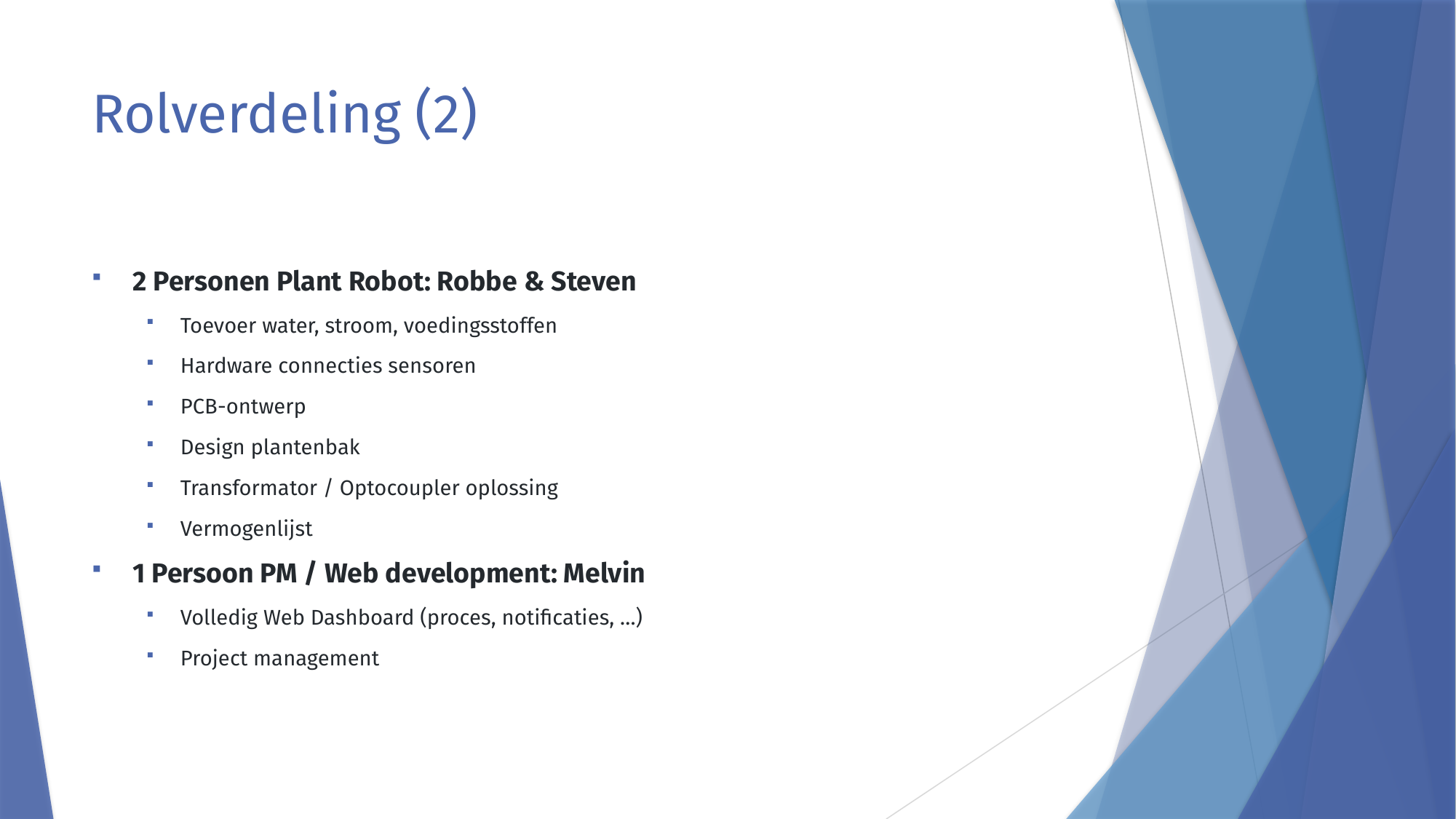

# Rolverdeling (2)
2 Personen Plant Robot: Robbe & Steven
Toevoer water, stroom, voedingsstoffen
Hardware connecties sensoren
PCB-ontwerp
Design plantenbak
Transformator / Optocoupler oplossing
Vermogenlijst
1 Persoon PM / Web development: Melvin
Volledig Web Dashboard (proces, notificaties, …)
Project management